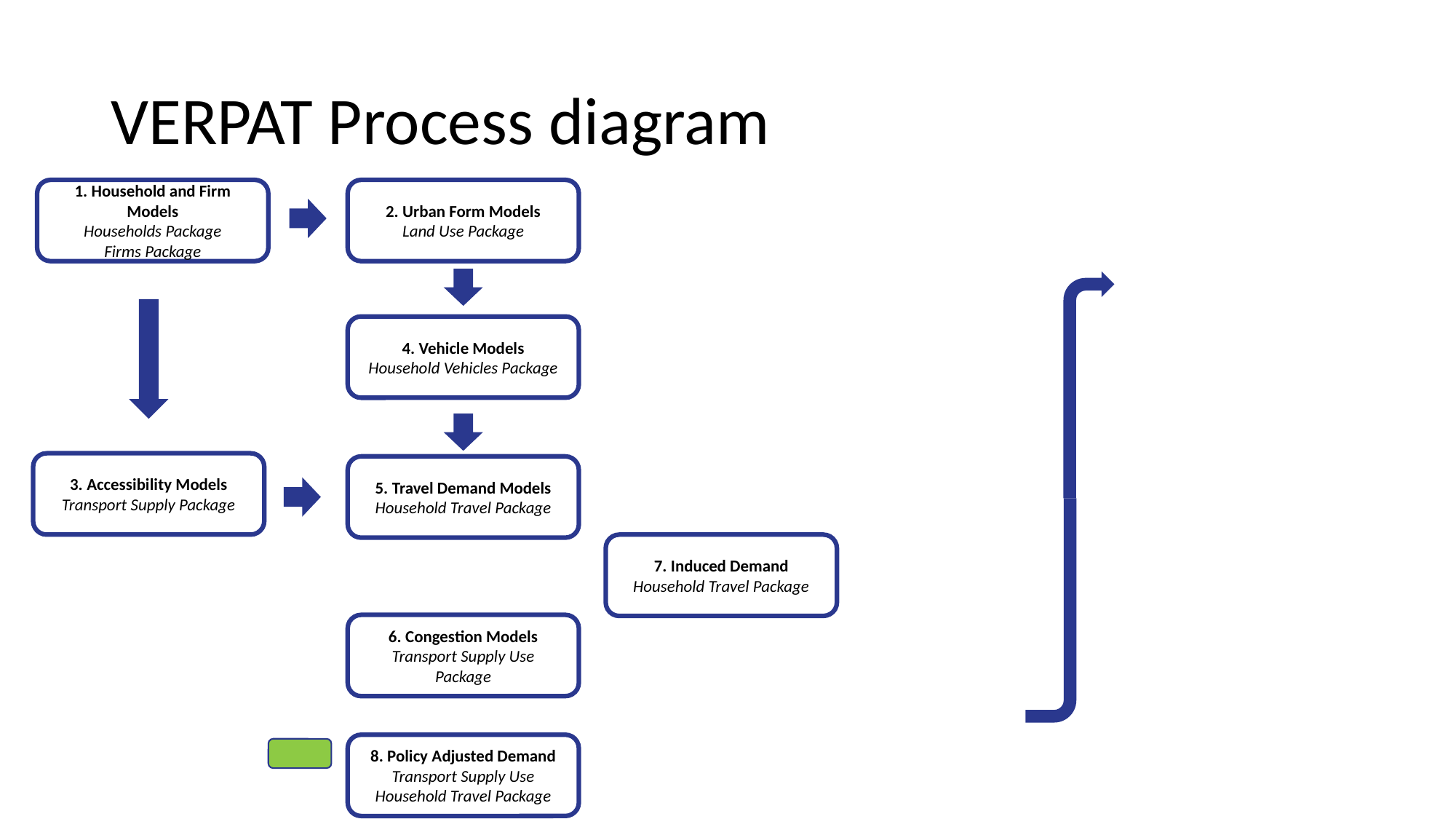

# VERPAT Process diagram
1. Household and Firm Models
Households Package
Firms Package
2. Urban Form Models
Land Use Package

4. Vehicle Models
Household Vehicles Package

3. Accessibility Models
Transport Supply Package
5. Travel Demand Models
Household Travel Package

7. Induced Demand
Household Travel Package
6. Congestion Models
Transport Supply Use Package
8. Policy Adjusted Demand
Transport Supply Use Household Travel Package